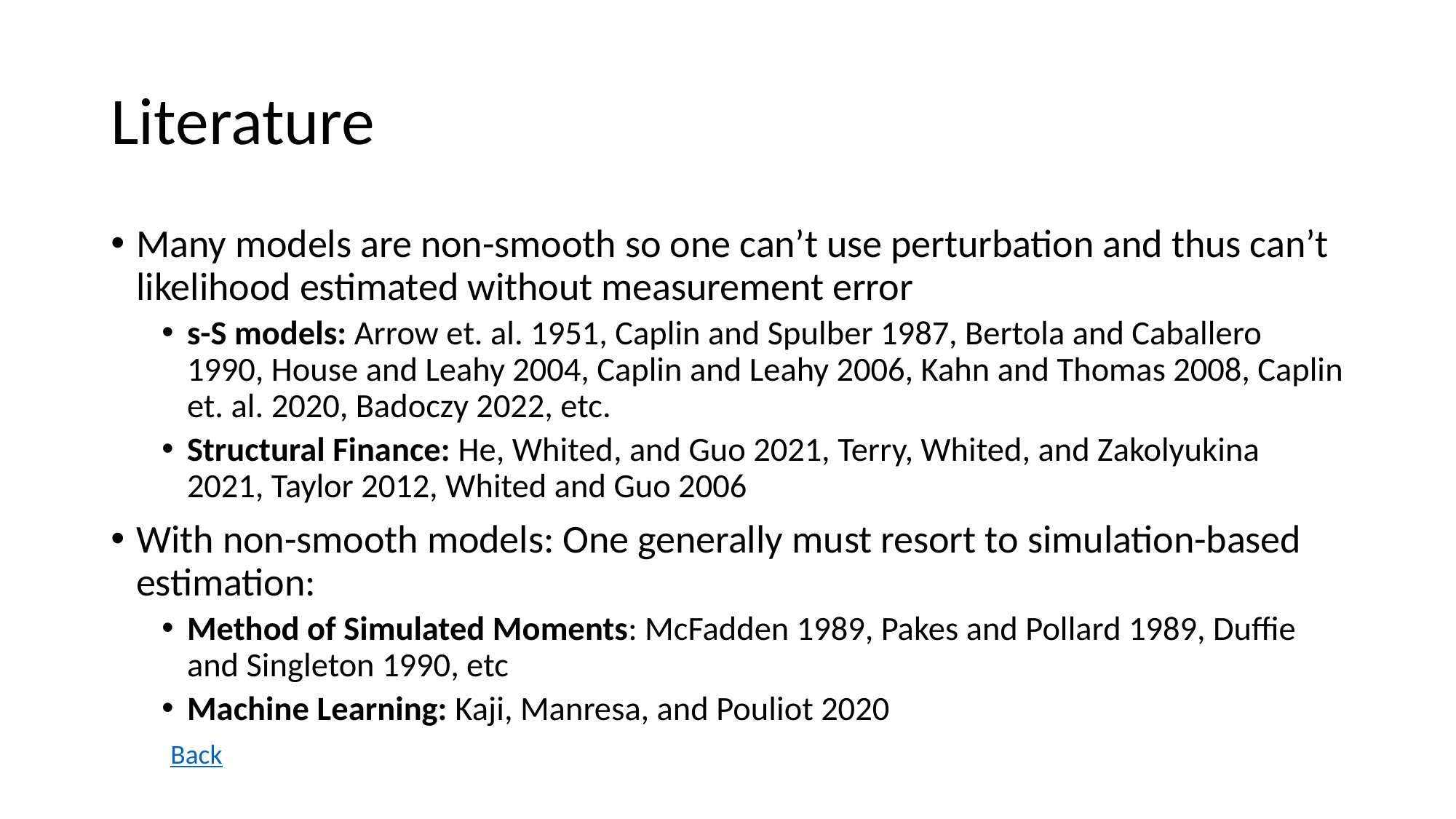

# Literature
Many models are non-smooth so one can’t use perturbation and thus can’t likelihood estimated without measurement error
s-S models: Arrow et. al. 1951, Caplin and Spulber 1987, Bertola and Caballero 1990, House and Leahy 2004, Caplin and Leahy 2006, Kahn and Thomas 2008, Caplin et. al. 2020, Badoczy 2022, etc.
Structural Finance: He, Whited, and Guo 2021, Terry, Whited, and Zakolyukina 2021, Taylor 2012, Whited and Guo 2006
With non-smooth models: One generally must resort to simulation-based estimation:
Method of Simulated Moments: McFadden 1989, Pakes and Pollard 1989, Duffie and Singleton 1990, etc
Machine Learning: Kaji, Manresa, and Pouliot 2020
Back